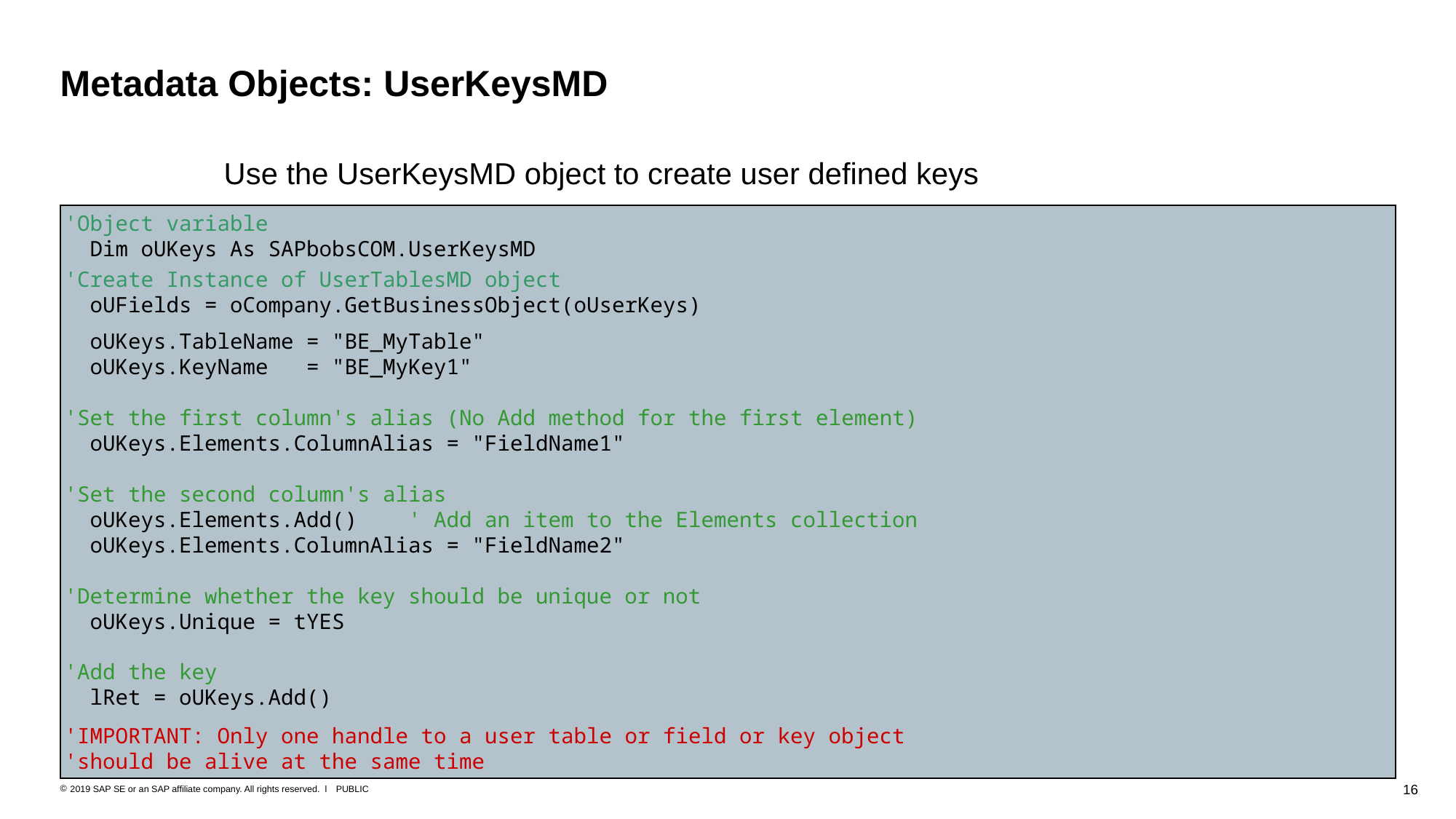

# Metadata Objects: UserKeysMD
Use the UserKeysMD object to create user defined keys
'Object variable
  Dim oUKeys As SAPbobsCOM.UserKeysMD

'Create Instance of UserTablesMD object
  oUFields = oCompany.GetBusinessObject(oUserKeys)

  oUKeys.TableName = "BE_MyTable"
  oUKeys.KeyName   = "BE_MyKey1"
'Set the first column's alias (No Add method for the first element)
  oUKeys.Elements.ColumnAlias = "FieldName1"
'Set the second column's alias
  oUKeys.Elements.Add()    ' Add an item to the Elements collection
  oUKeys.Elements.ColumnAlias = "FieldName2"
'Determine whether the key should be unique or not
  oUKeys.Unique = tYES
'Add the key
  lRet = oUKeys.Add()

'IMPORTANT: Only one handle to a user table or field or key object
'should be alive at the same time